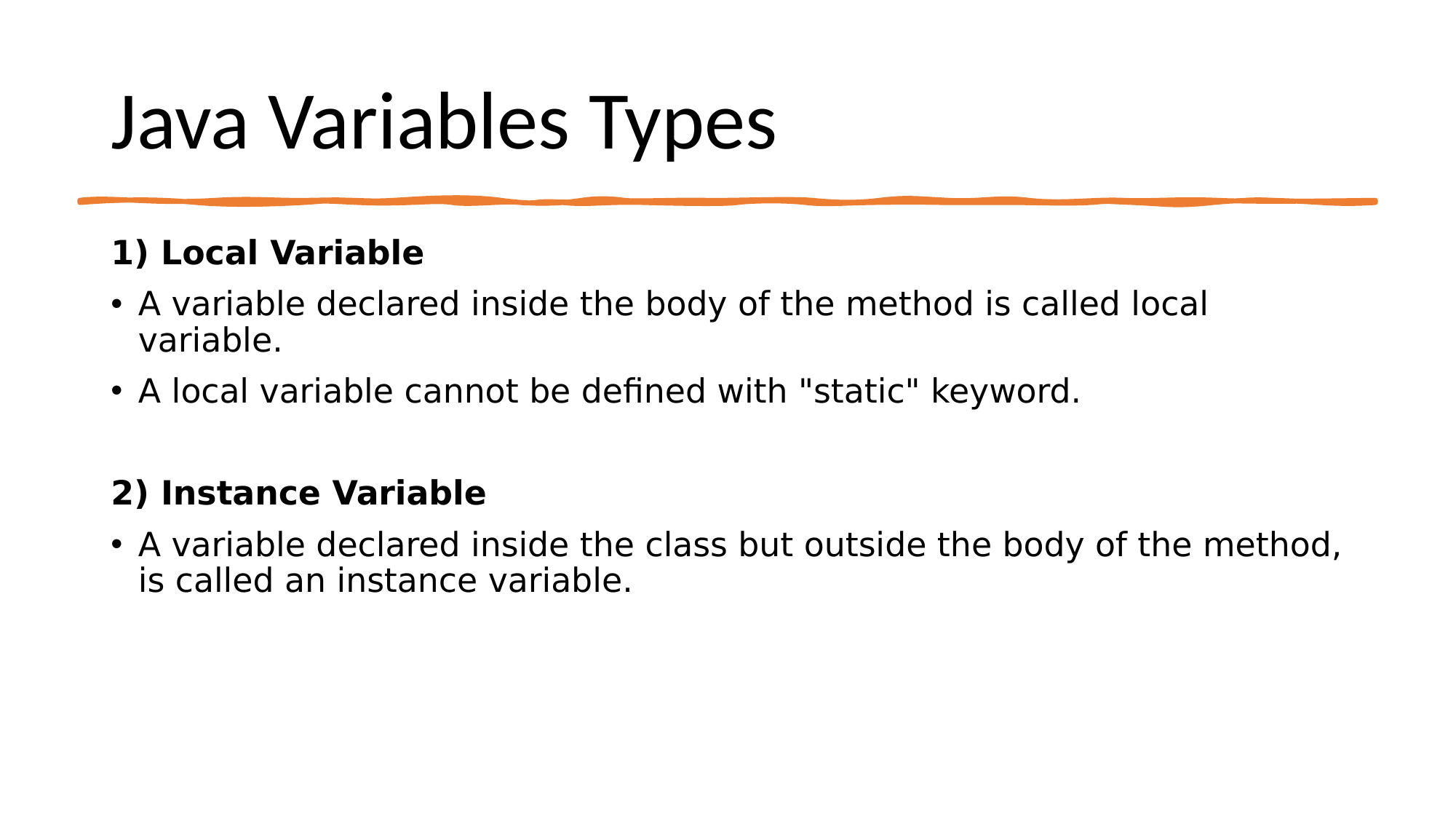

# Java Variables Types

1) Local Variable
A variable declared inside the body of the method is called local variable.
A local variable cannot be defined with "static" keyword.

2) Instance Variable
A variable declared inside the class but outside the body of the method, is called an instance variable.
Created By: Rahul Majukar